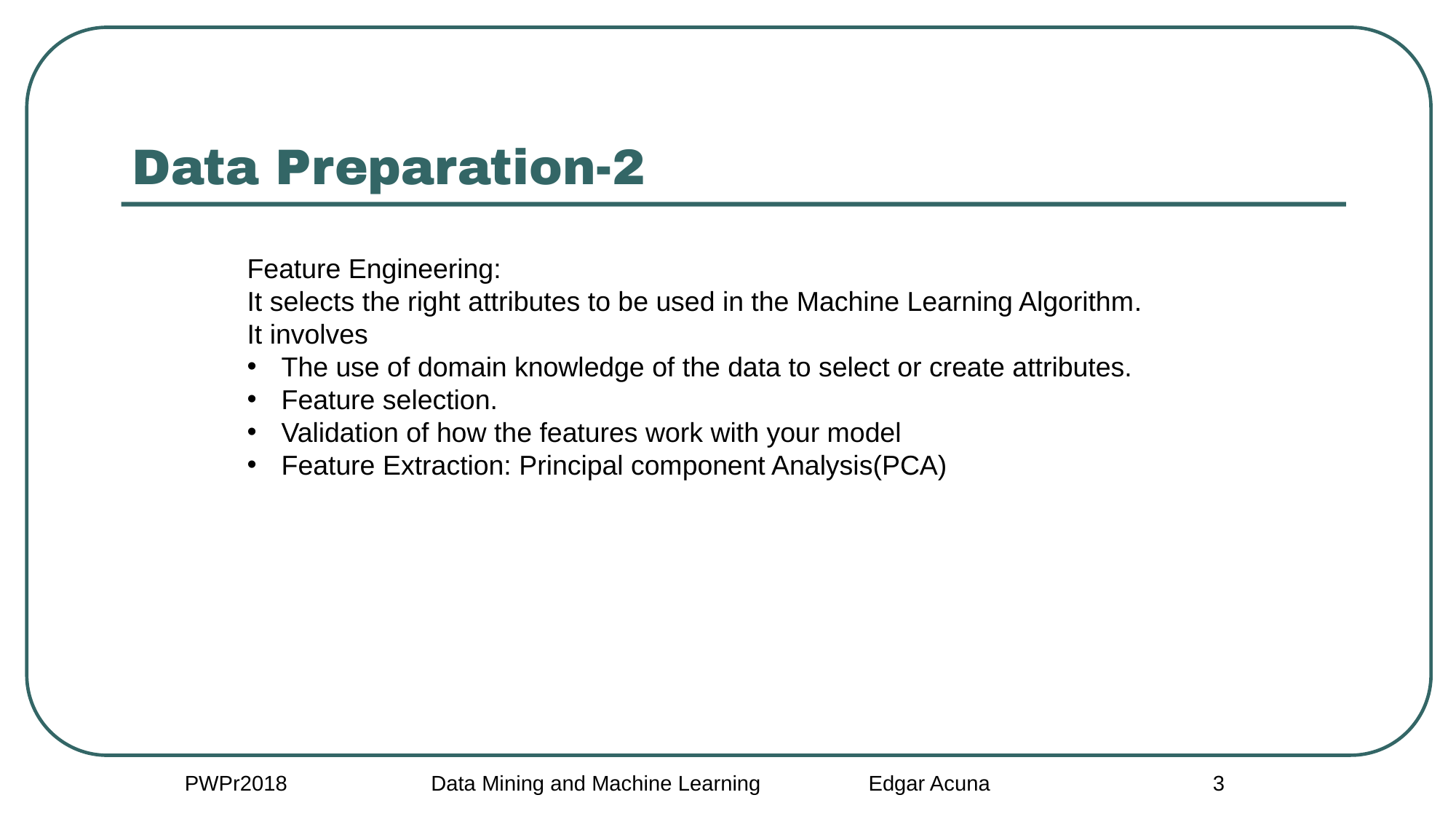

# Data Preparation-2
Feature Engineering:
It selects the right attributes to be used in the Machine Learning Algorithm.
It involves
The use of domain knowledge of the data to select or create attributes.
Feature selection.
Validation of how the features work with your model
Feature Extraction: Principal component Analysis(PCA)
PWPr2018                        Data Mining and Machine Learning                  Edgar Acuna
3